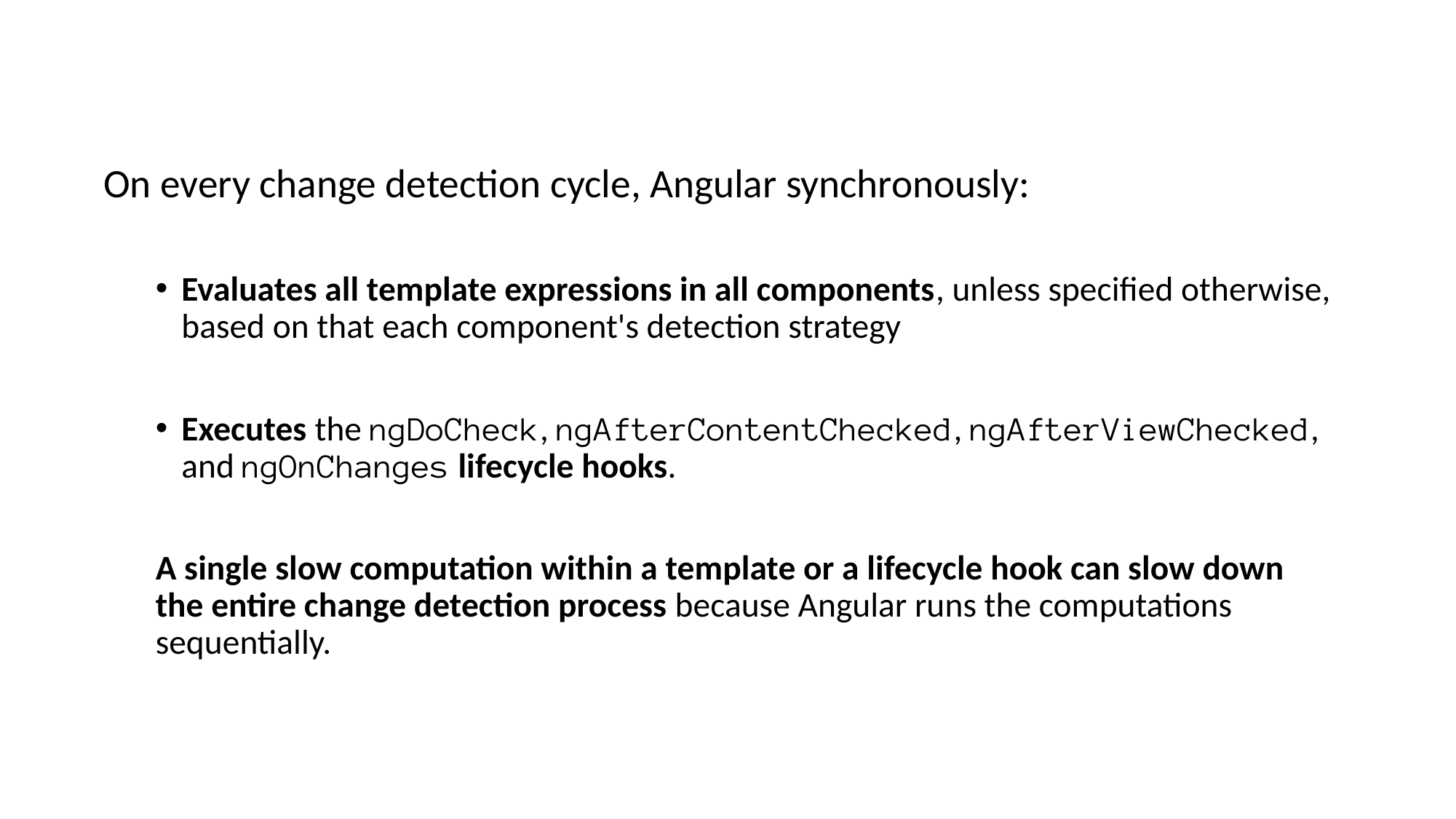

On every change detection cycle, Angular synchronously:

Evaluates all template expressions in all components, unless specified otherwise, based on that each component's detection strategy

Executes the ngDoCheck, ngAfterContentChecked, ngAfterViewChecked, and ngOnChanges lifecycle hooks.

A single slow computation within a template or a lifecycle hook can slow down the entire change detection process because Angular runs the computations sequentially.